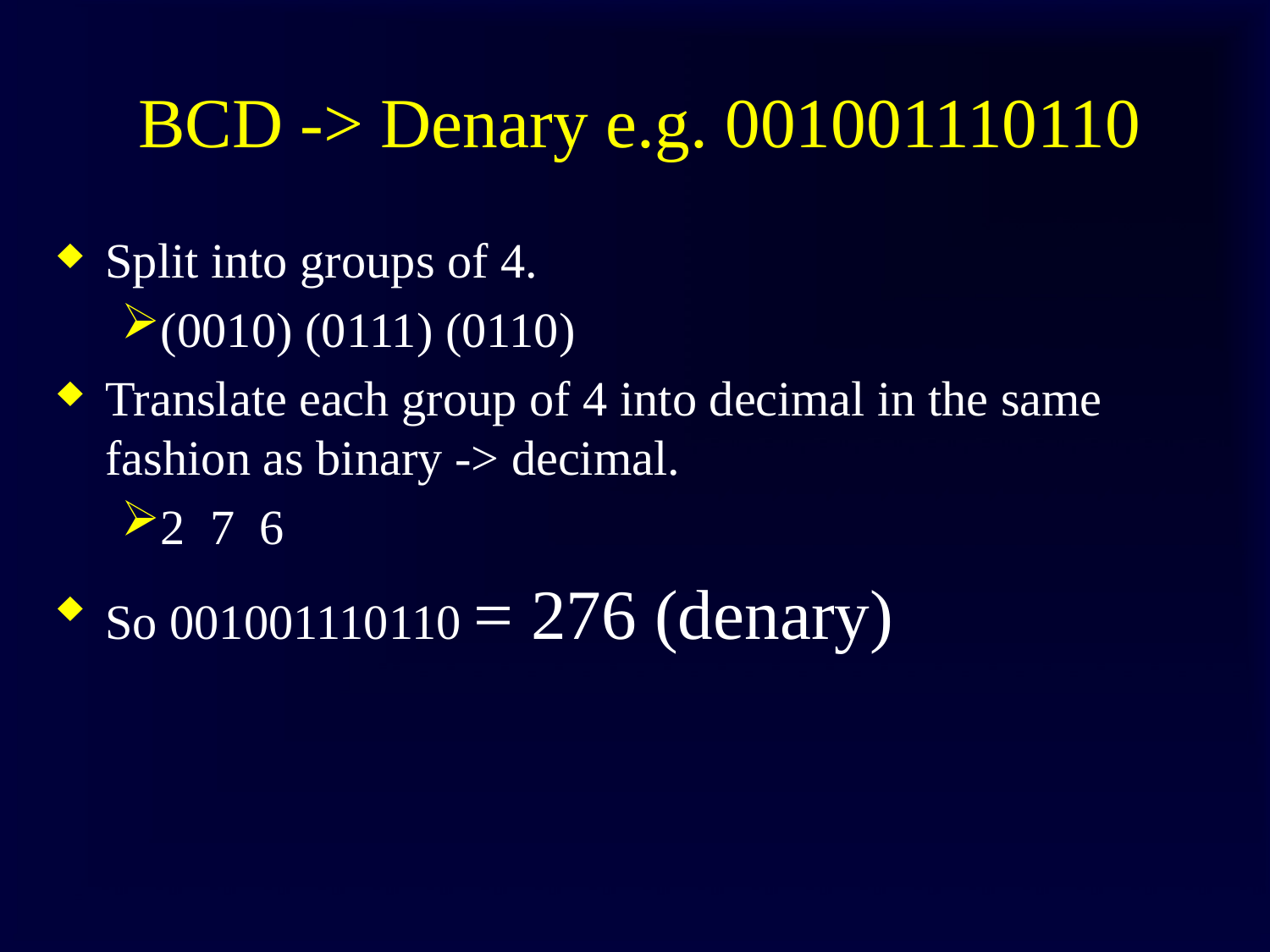

# BCD -> Denary e.g. 001001110110
Split into groups of 4.
(0010) (0111) (0110)
Translate each group of 4 into decimal in the same fashion as binary -> decimal.
2  7  6
So 001001110110 = 276 (denary)